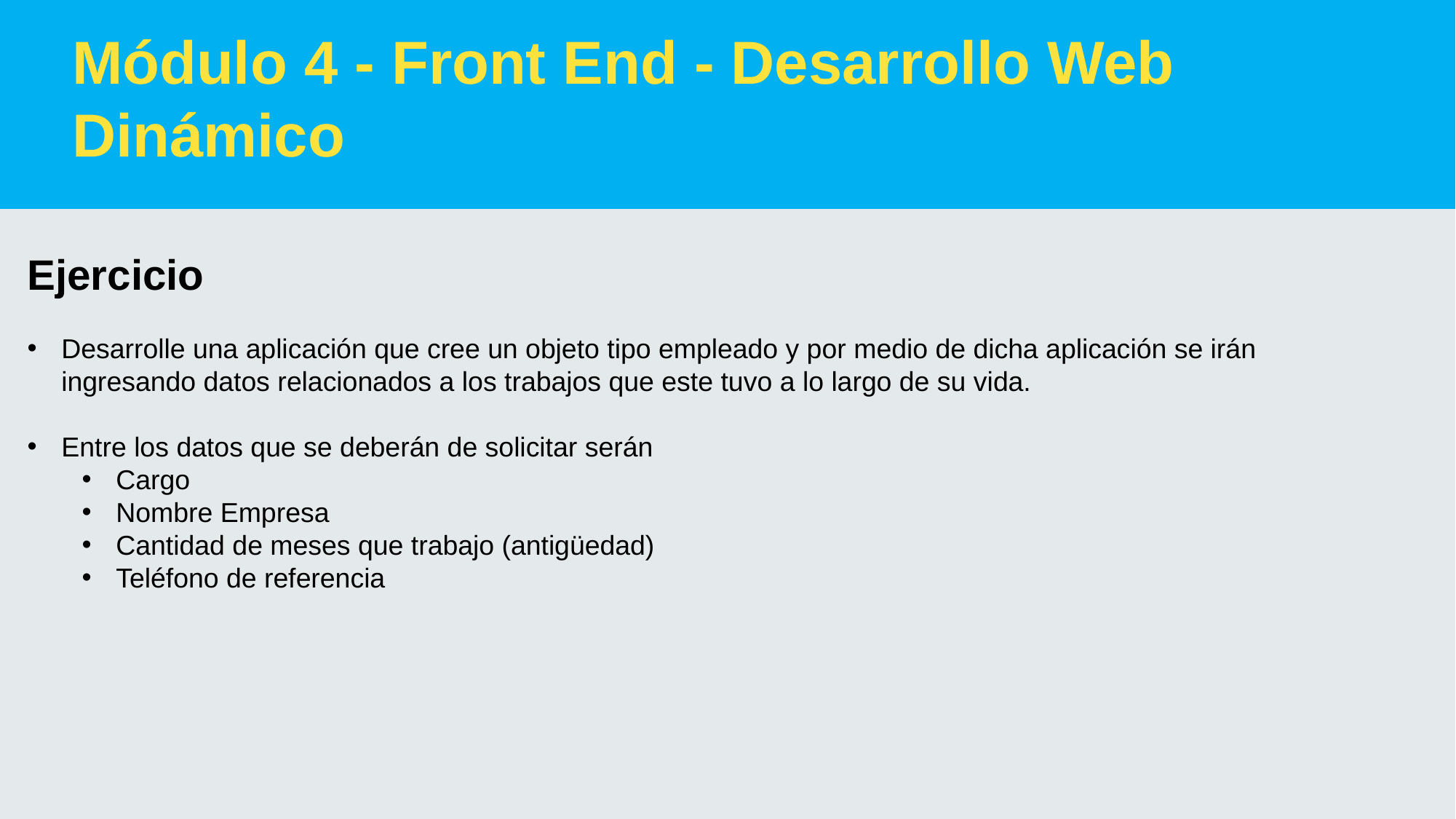

Módulo 4 - Front End - Desarrollo Web Dinámico
Ejercicio

Desarrolle una aplicación que cree un objeto tipo empleado y por medio de dicha aplicación se irán ingresando datos relacionados a los trabajos que este tuvo a lo largo de su vida.

Entre los datos que se deberán de solicitar serán
Cargo
Nombre Empresa
Cantidad de meses que trabajo (antigüedad)
Teléfono de referencia